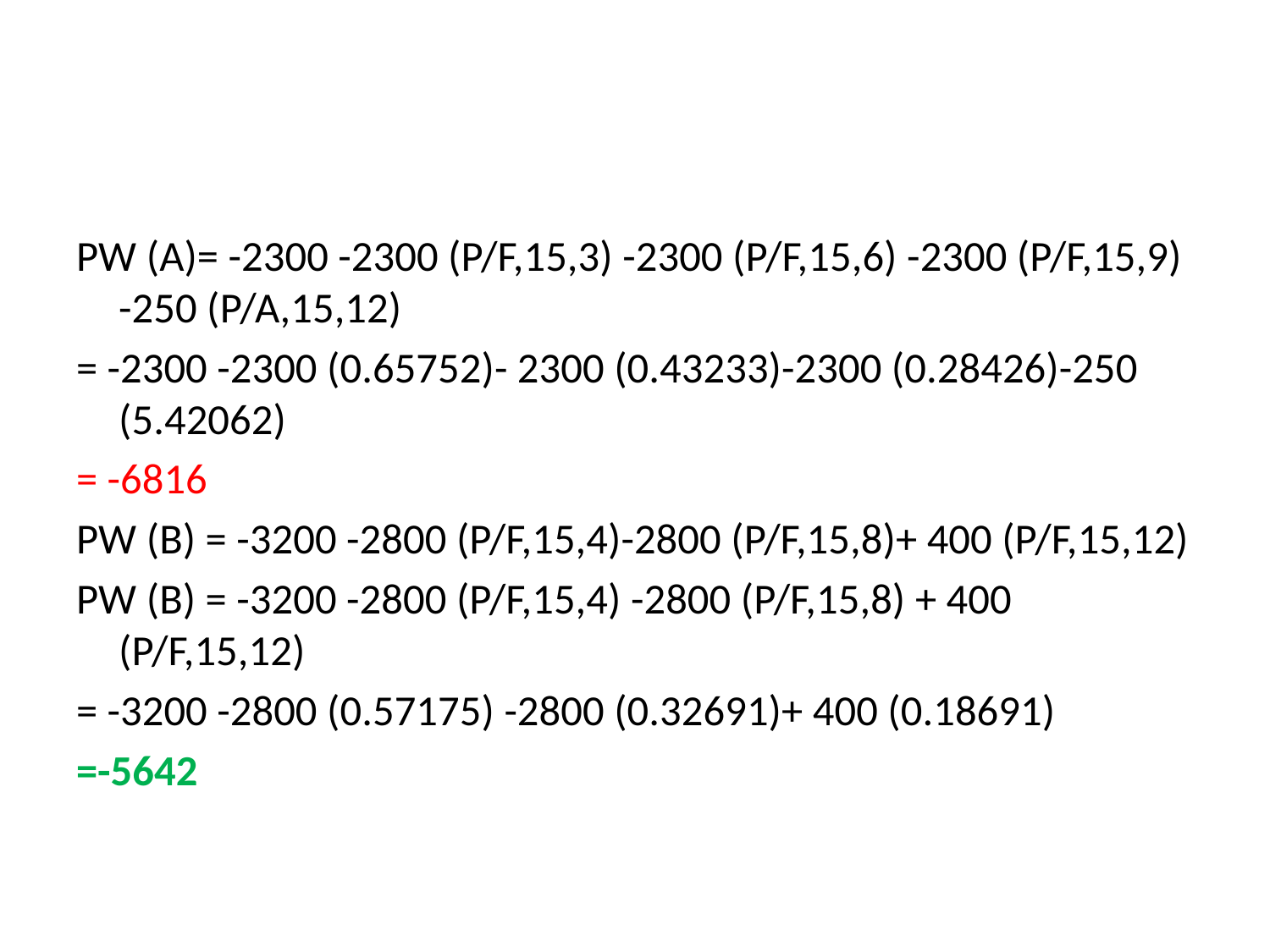

#
PW (A)= -2300 -2300 (P/F,15,3) -2300 (P/F,15,6) -2300 (P/F,15,9) -250 (P/A,15,12)
= -2300 -2300 (0.65752)- 2300 (0.43233)-2300 (0.28426)-250 (5.42062)
= -6816
PW (B) = -3200 -2800 (P/F,15,4)-2800 (P/F,15,8)+ 400 (P/F,15,12)
PW (B) = -3200 -2800 (P/F,15,4) -2800 (P/F,15,8) + 400 (P/F,15,12)
= -3200 -2800 (0.57175) -2800 (0.32691)+ 400 (0.18691)
=-5642